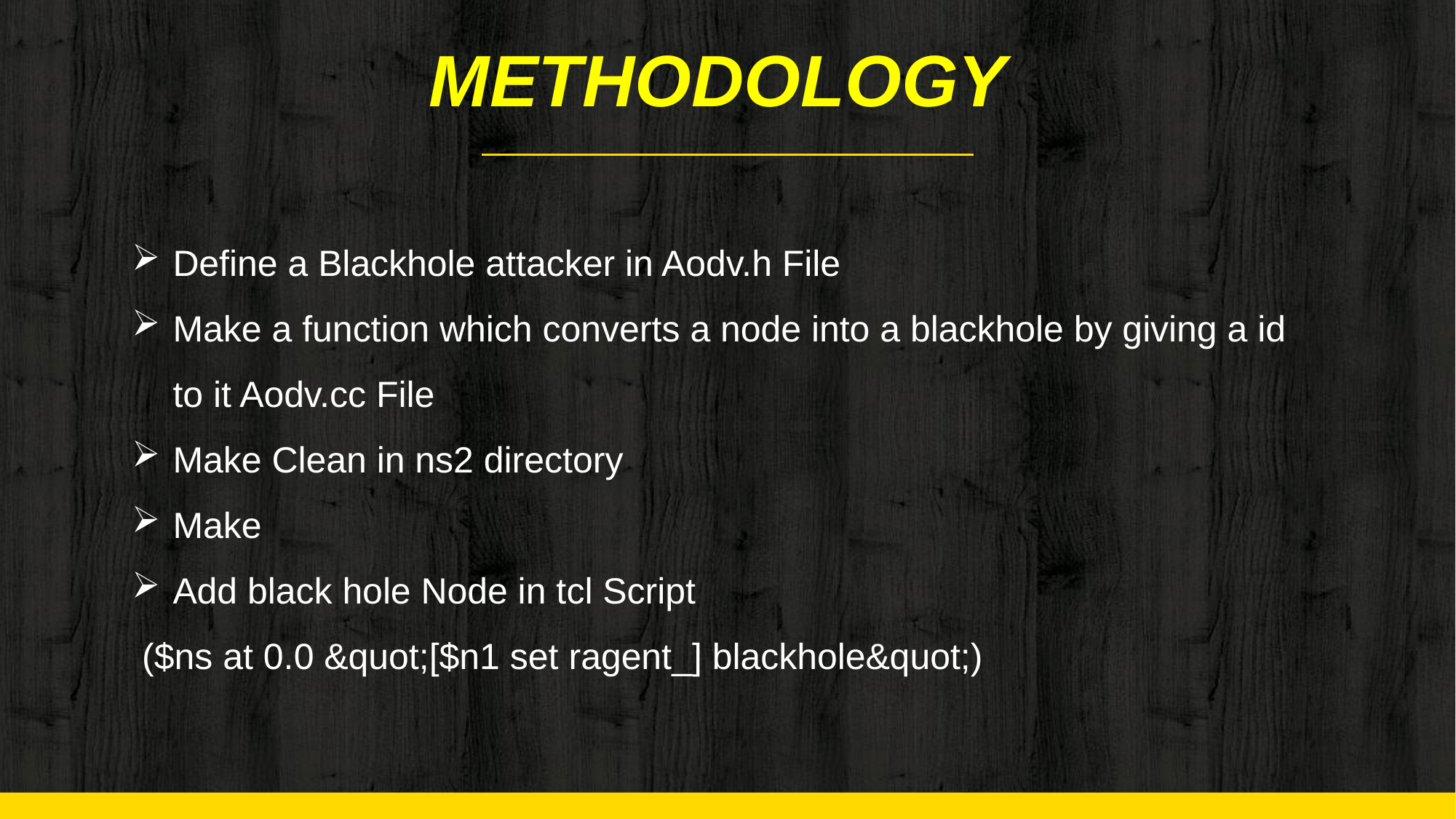

# METHODOLOGY
Define a Blackhole attacker in Aodv.h File
Make a function which converts a node into a blackhole by giving a id to it Aodv.cc File
Make Clean in ns2 directory
Make
Add black hole Node in tcl Script
 ($ns at 0.0 &quot;[$n1 set ragent_] blackhole&quot;)